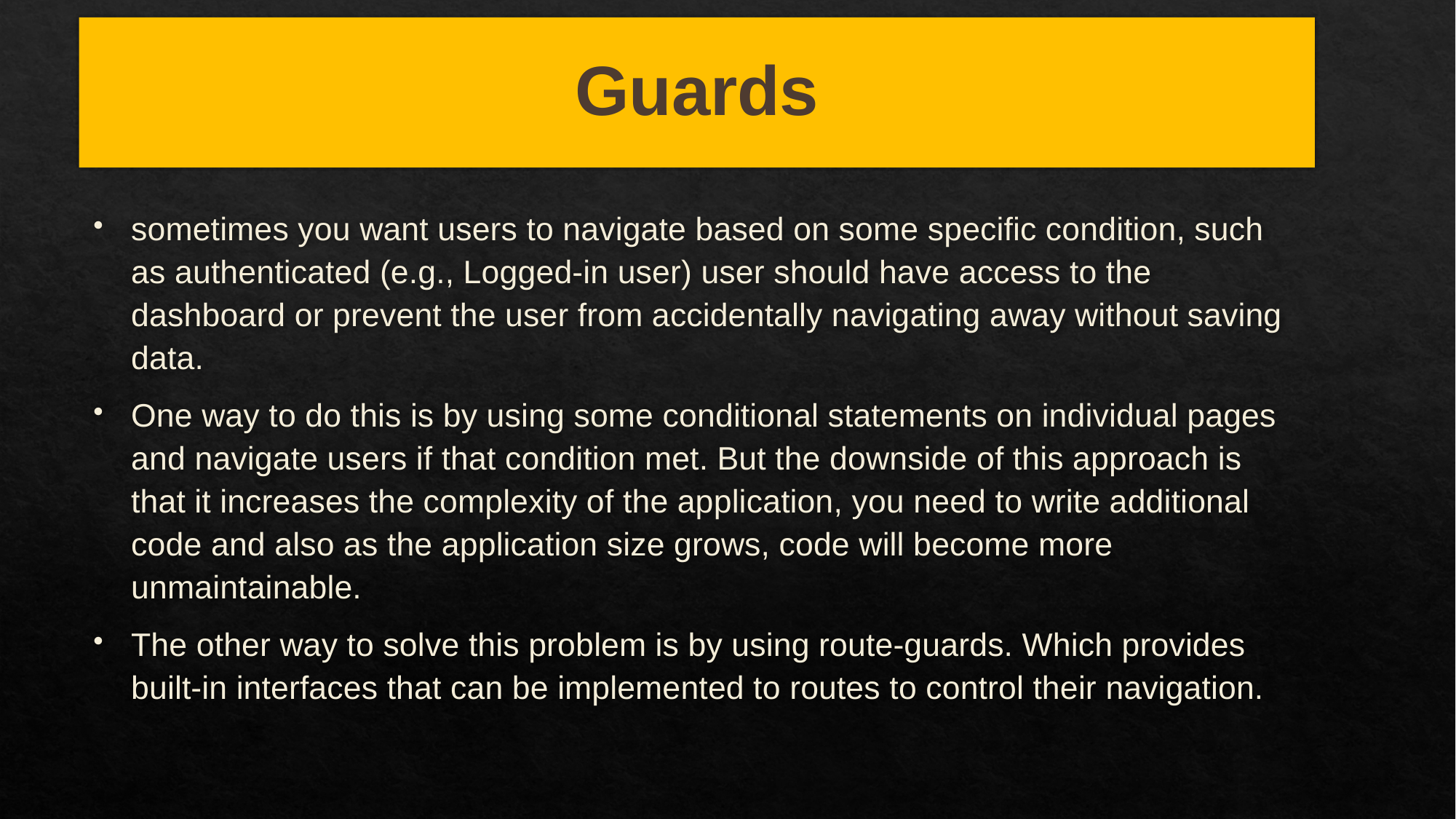

# Guards
sometimes you want users to navigate based on some specific condition, such as authenticated (e.g., Logged-in user) user should have access to the dashboard or prevent the user from accidentally navigating away without saving data.
One way to do this is by using some conditional statements on individual pages and navigate users if that condition met. But the downside of this approach is that it increases the complexity of the application, you need to write additional code and also as the application size grows, code will become more unmaintainable.
The other way to solve this problem is by using route-guards. Which provides built-in interfaces that can be implemented to routes to control their navigation.